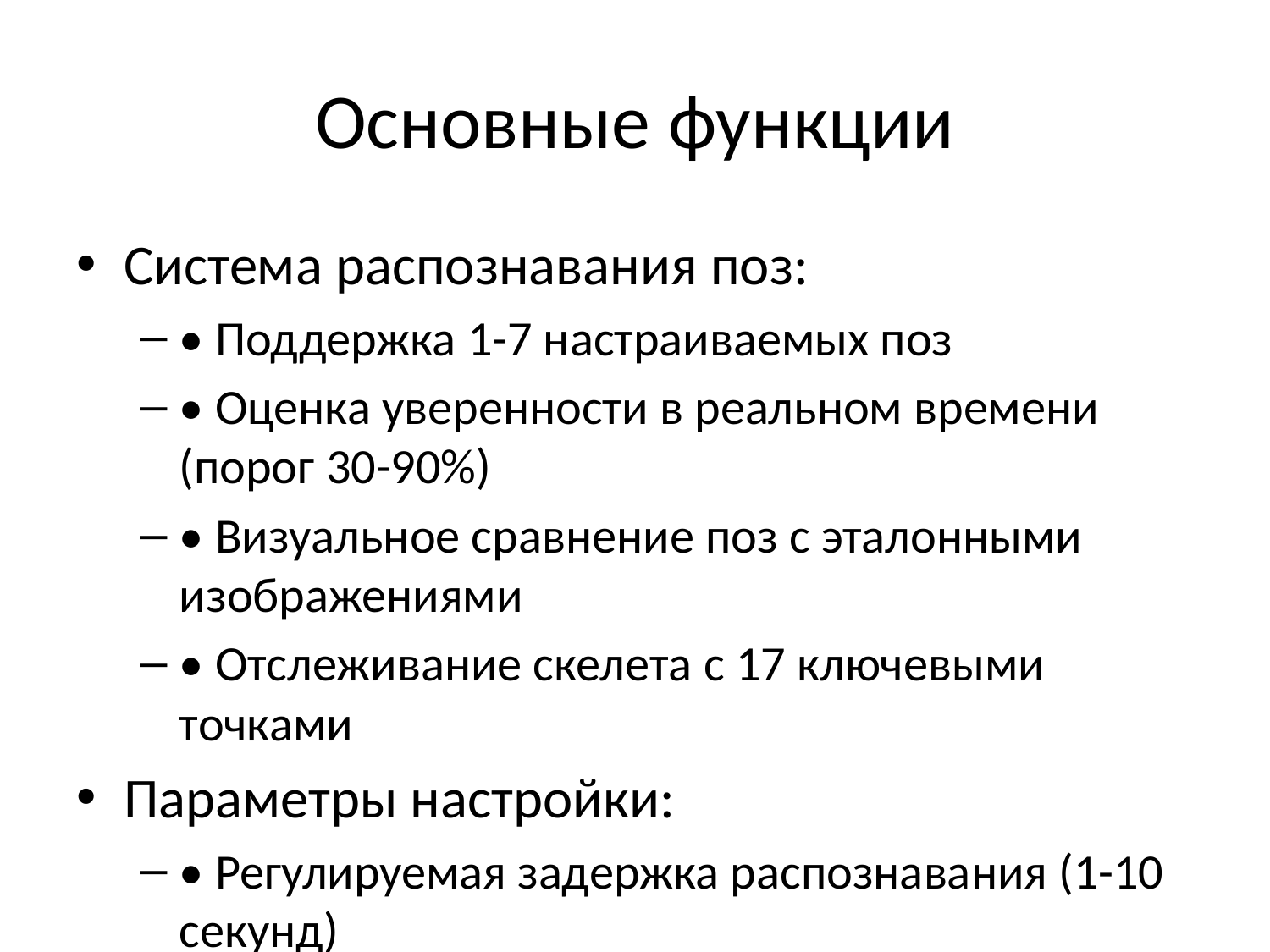

# Основные функции
Система распознавания поз:
• Поддержка 1-7 настраиваемых поз
• Оценка уверенности в реальном времени (порог 30-90%)
• Визуальное сравнение поз с эталонными изображениями
• Отслеживание скелета с 17 ключевыми точками
Параметры настройки:
• Регулируемая задержка распознавания (1-10 секунд)
• Пользовательские названия поз (редактируемые ярлыки)
• Переключатель звукового сигнала для обратной связи об успехе
• Калибровка расстояния с руководством в реальном времени